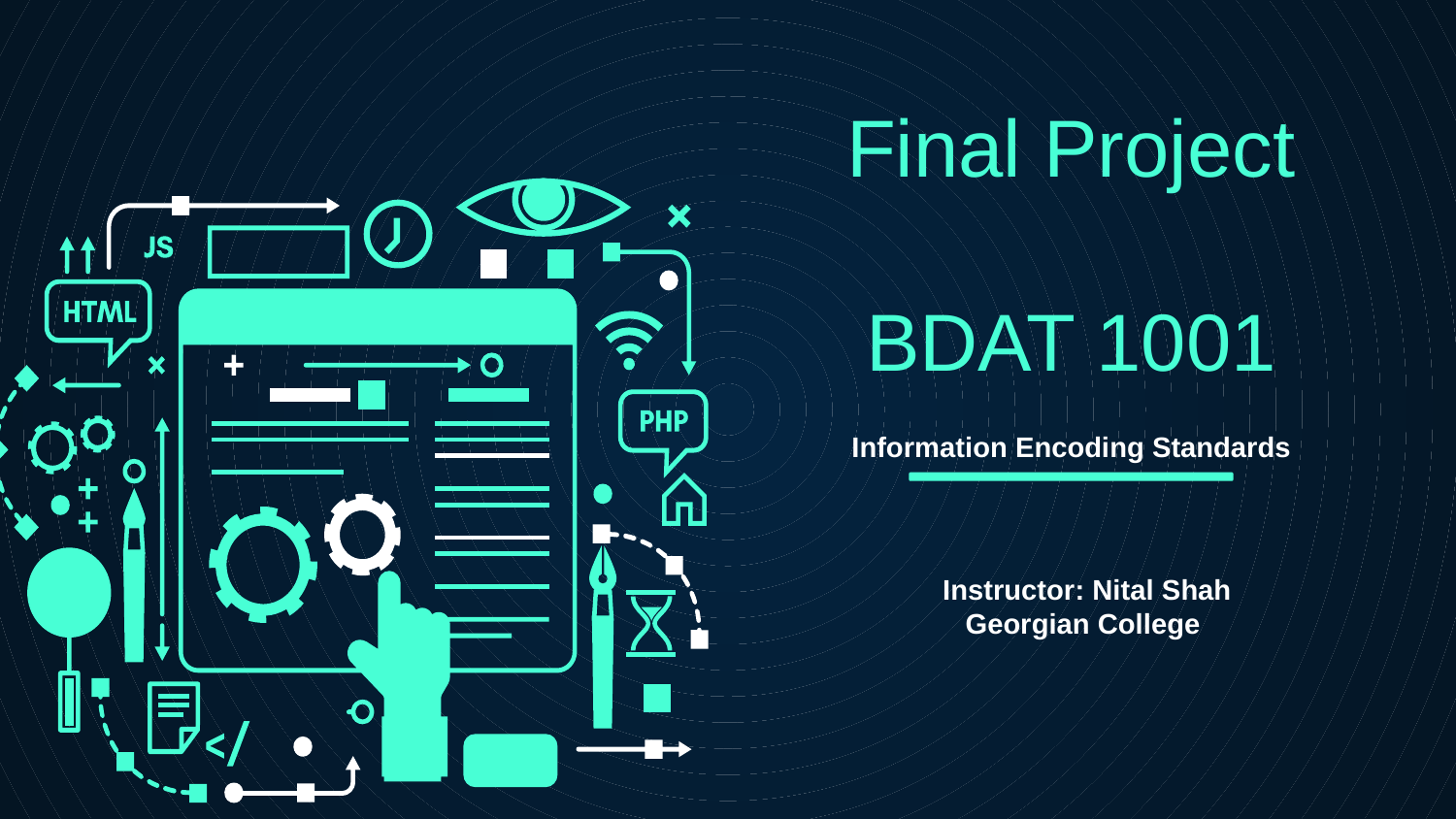

# Final Project BDAT 1001
Information Encoding Standards

Instructor: Nital Shah
Georgian College